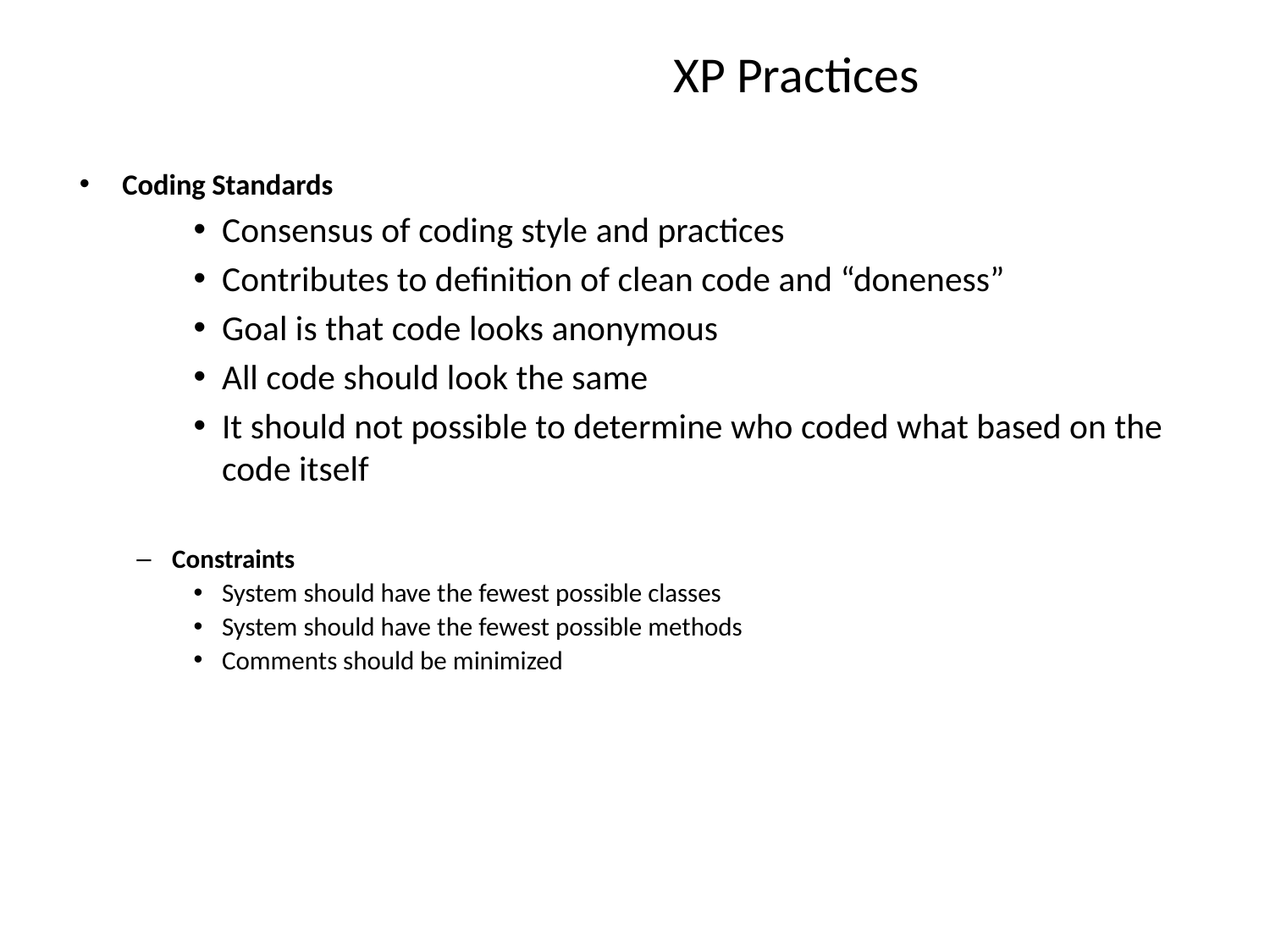

# XP Practices
Coding Standards
Consensus of coding style and practices
Contributes to definition of clean code and “doneness”
Goal is that code looks anonymous
All code should look the same
It should not possible to determine who coded what based on the code itself

Constraints
System should have the fewest possible classes
System should have the fewest possible methods
Comments should be minimized